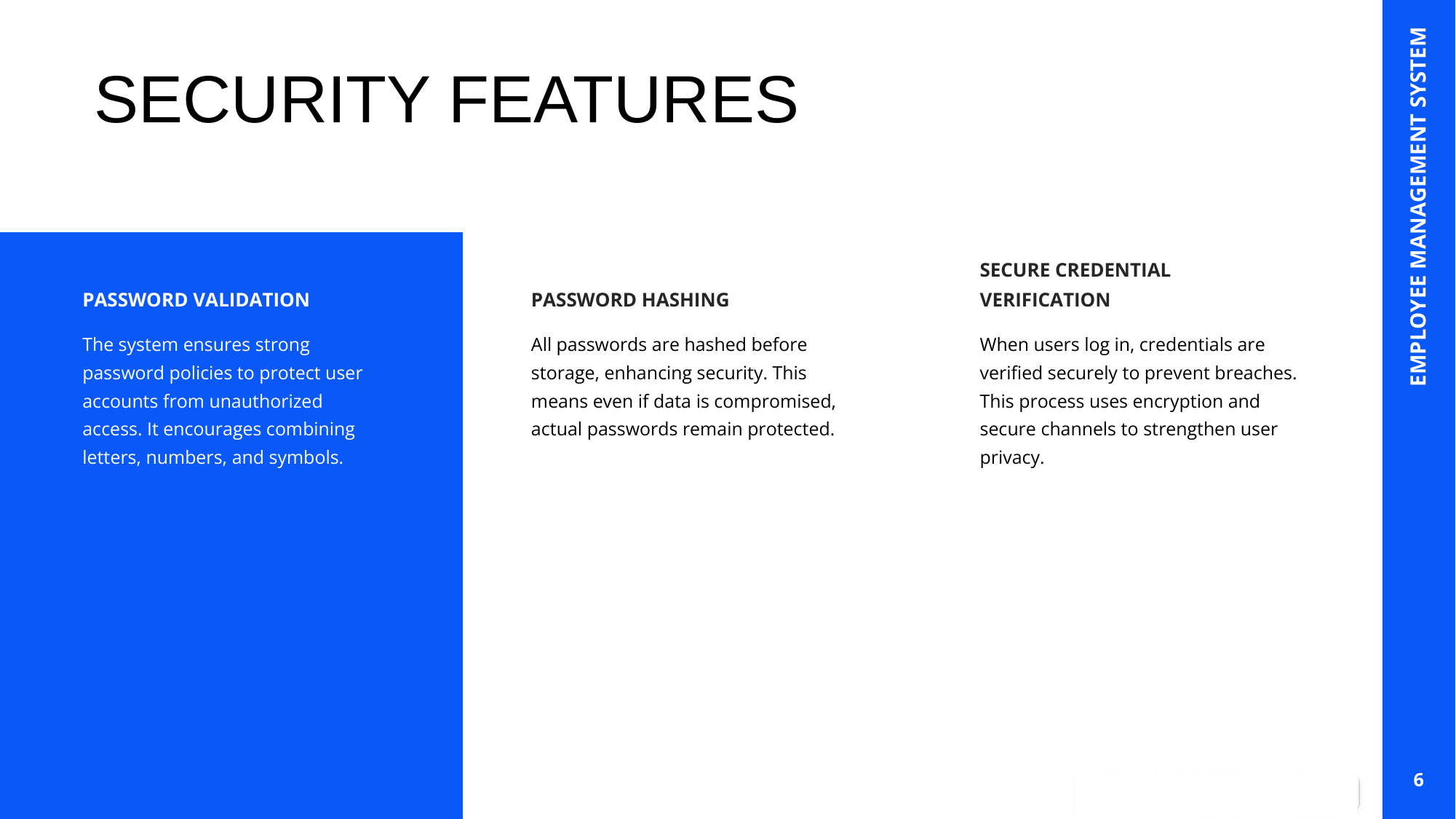

# SECURITY FEATURES
EMPLOYEE MANAGEMENT SYSTEM
PASSWORD VALIDATION
PASSWORD HASHING
SECURE CREDENTIAL VERIFICATION
The system ensures strong password policies to protect user accounts from unauthorized access. It encourages combining letters, numbers, and symbols.
All passwords are hashed before storage, enhancing security. This means even if data is compromised, actual passwords remain protected.
When users log in, credentials are verified securely to prevent breaches. This process uses encryption and secure channels to strengthen user privacy.
6